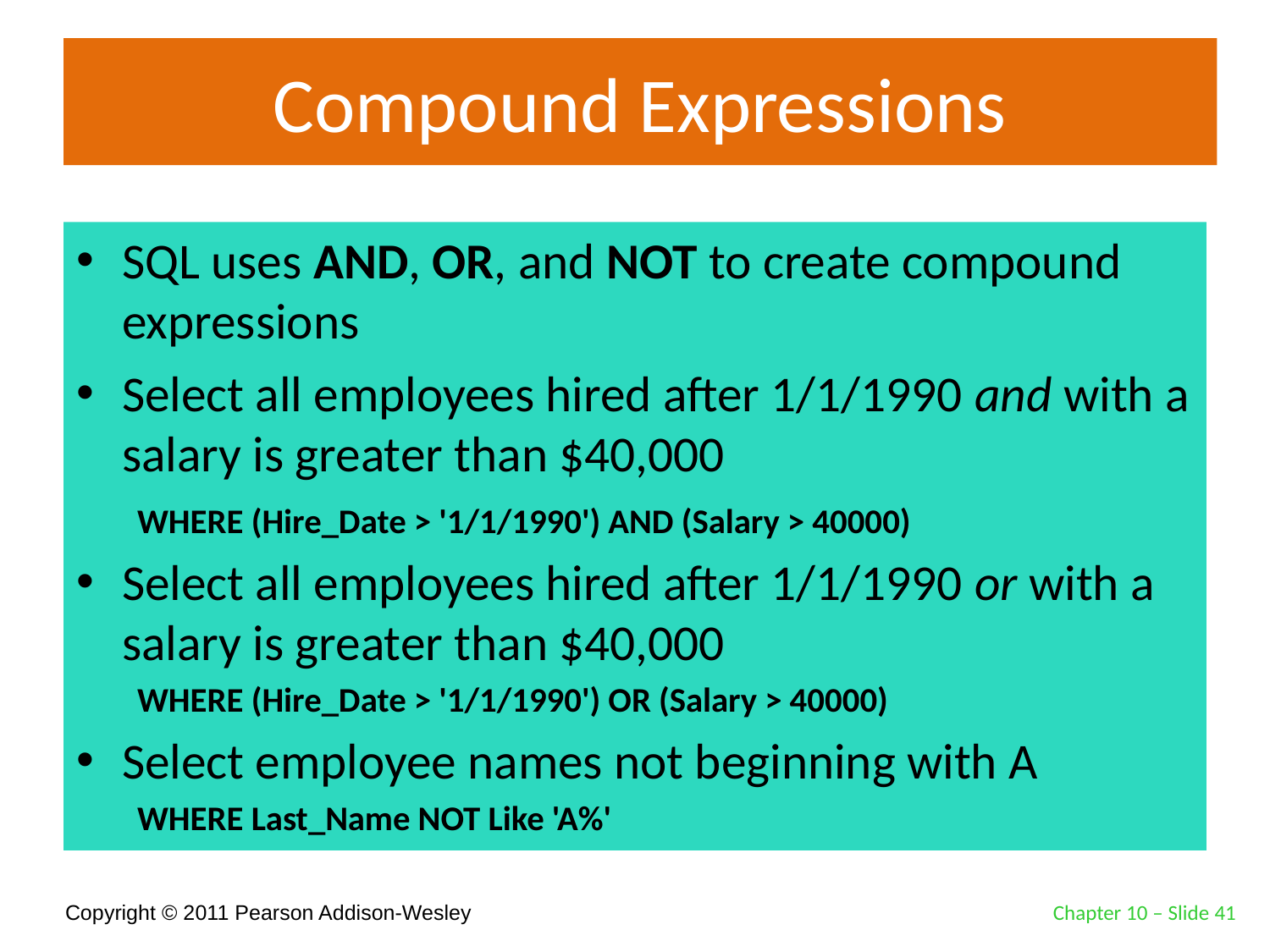

# Compound Expressions
SQL uses AND, OR, and NOT to create compound expressions
Select all employees hired after 1/1/1990 and with a salary is greater than $40,000
WHERE (Hire_Date > '1/1/1990') AND (Salary > 40000)
Select all employees hired after 1/1/1990 or with a salary is greater than $40,000
WHERE (Hire_Date > '1/1/1990') OR (Salary > 40000)
Select employee names not beginning with A
WHERE Last_Name NOT Like 'A%'

Chapter 10 – Slide 41